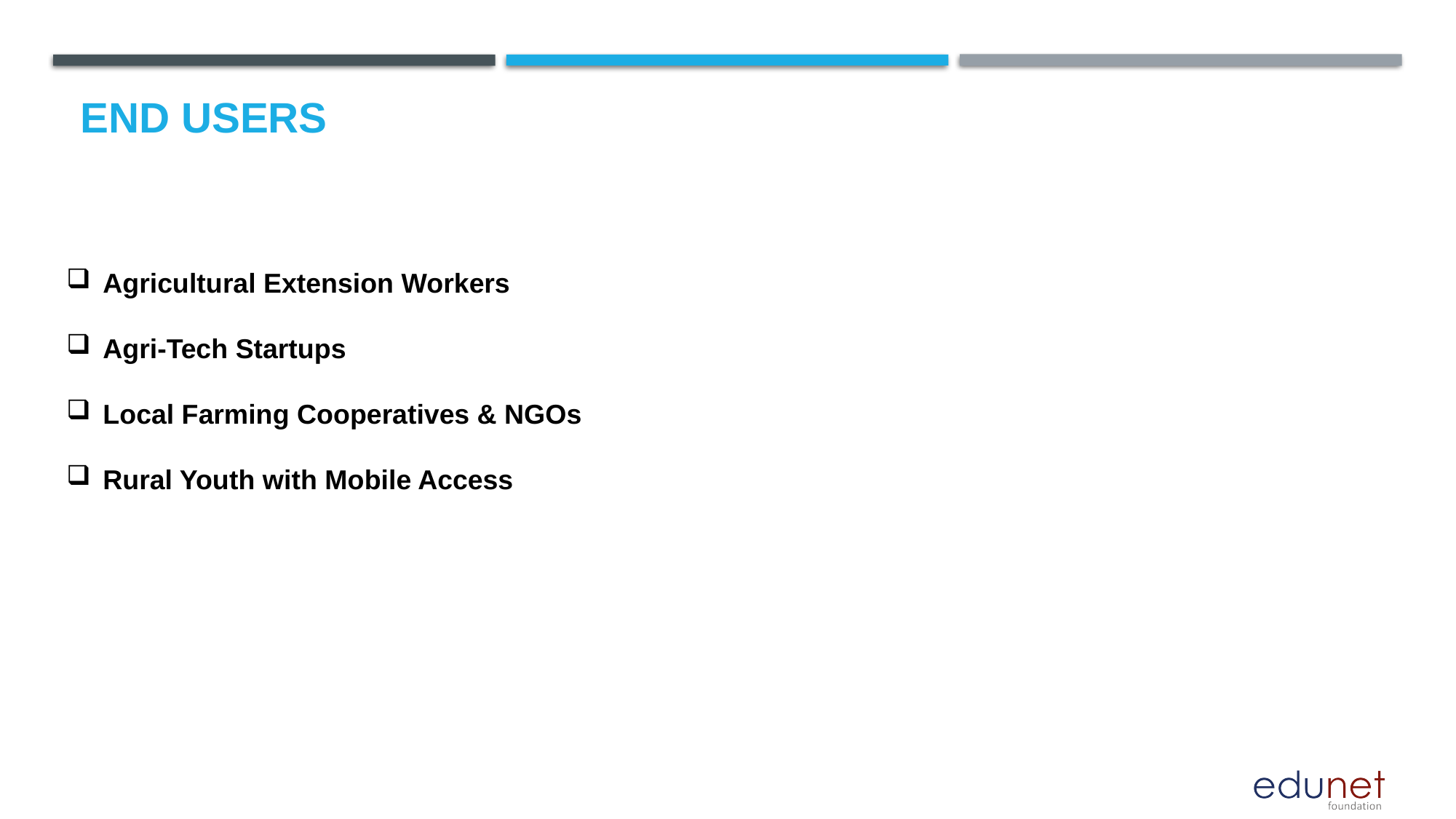

# End users
Agricultural Extension Workers
Agri-Tech Startups
Local Farming Cooperatives & NGOs
Rural Youth with Mobile Access